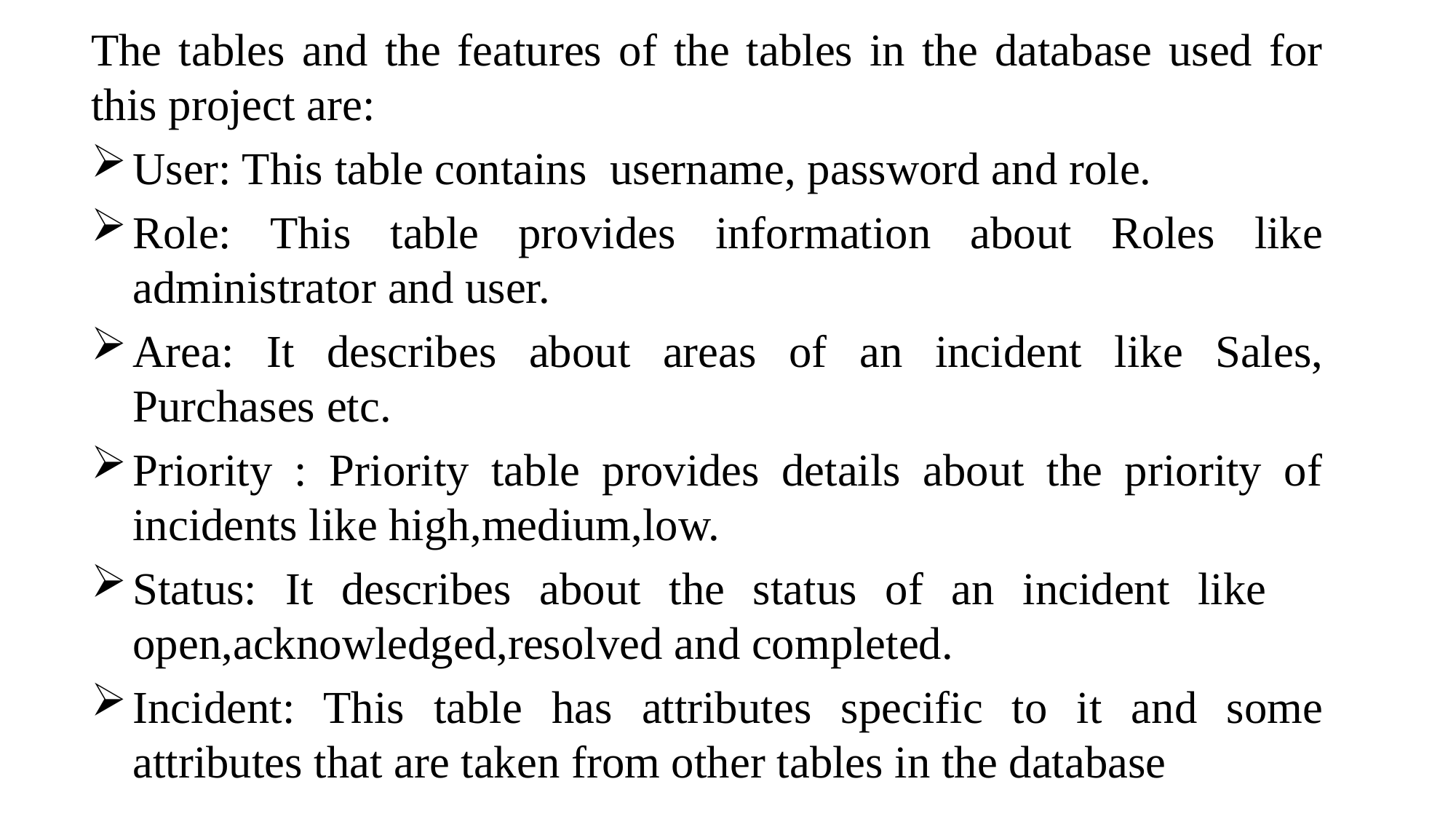

The tables and the features of the tables in the database used for this project are:
User: This table contains  username, password and role.
Role: This table provides information about Roles like administrator and user.
Area: It describes about areas of an incident like Sales, Purchases etc.
Priority : Priority table provides details about the priority of incidents like high,medium,low.
Status: It describes about the status of an incident like   open,acknowledged,resolved and completed.
Incident: This table has attributes specific to it and some attributes that are taken from other tables in the database